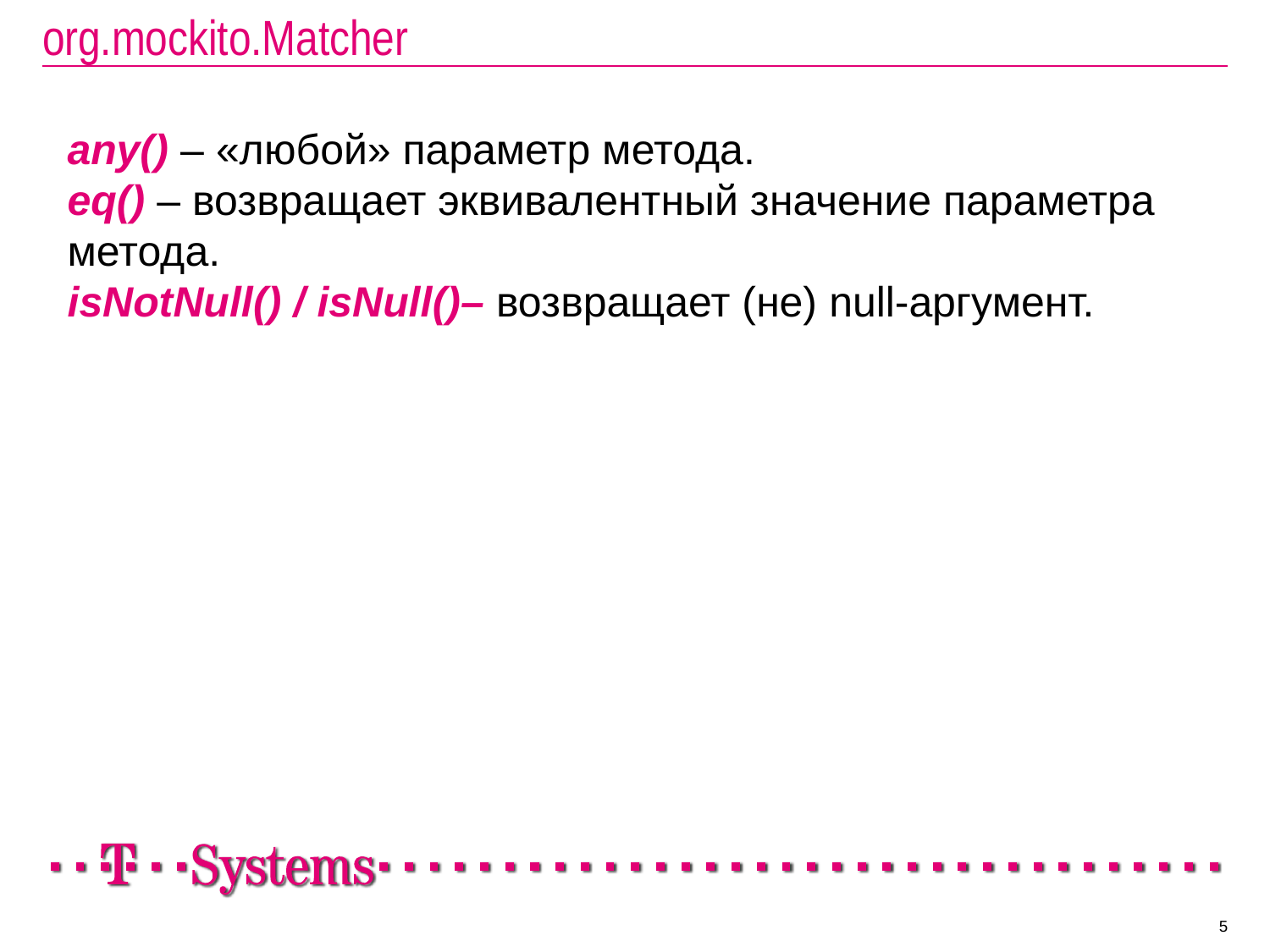

# org.mockito.Matcher
any() – «любой» параметр метода.
eq() – возвращает эквивалентный значение параметра метода.
isNotNull() / isNull()– возвращает (не) null-аргумент.
5